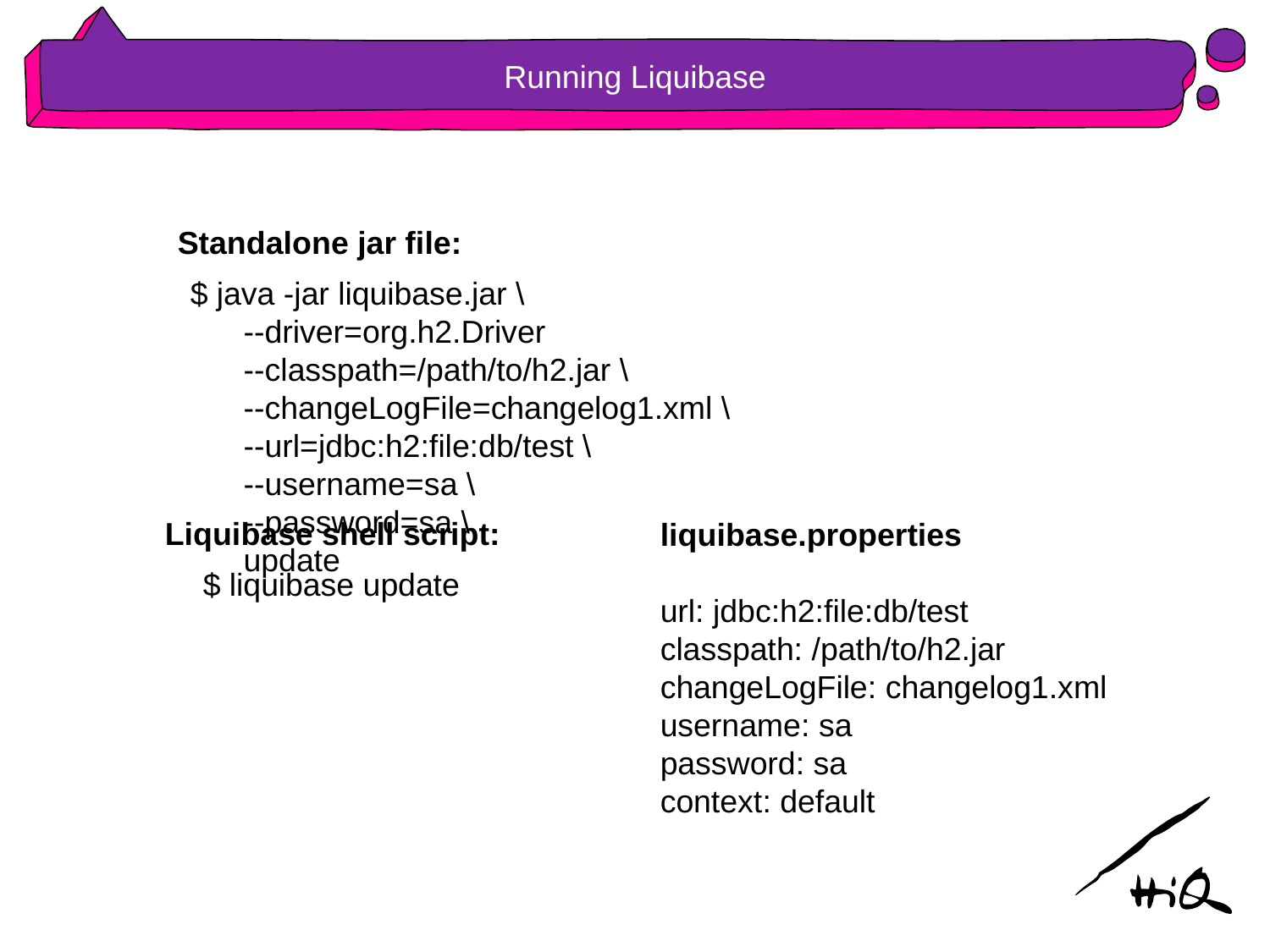

Running Liquibase
Standalone jar file:

$ java -jar liquibase.jar \
      --driver=org.h2.Driver
      --classpath=/path/to/h2.jar \
      --changeLogFile=changelog1.xml \
      --url=jdbc:h2:file:db/test \
      --username=sa \
      --password=sa \
      update
Liquibase shell script:

liquibase.properties

url: jdbc:h2:file:db/test
classpath: /path/to/h2.jar
changeLogFile: changelog1.xml
username: sa
password: sa
context: default
$ liquibase update